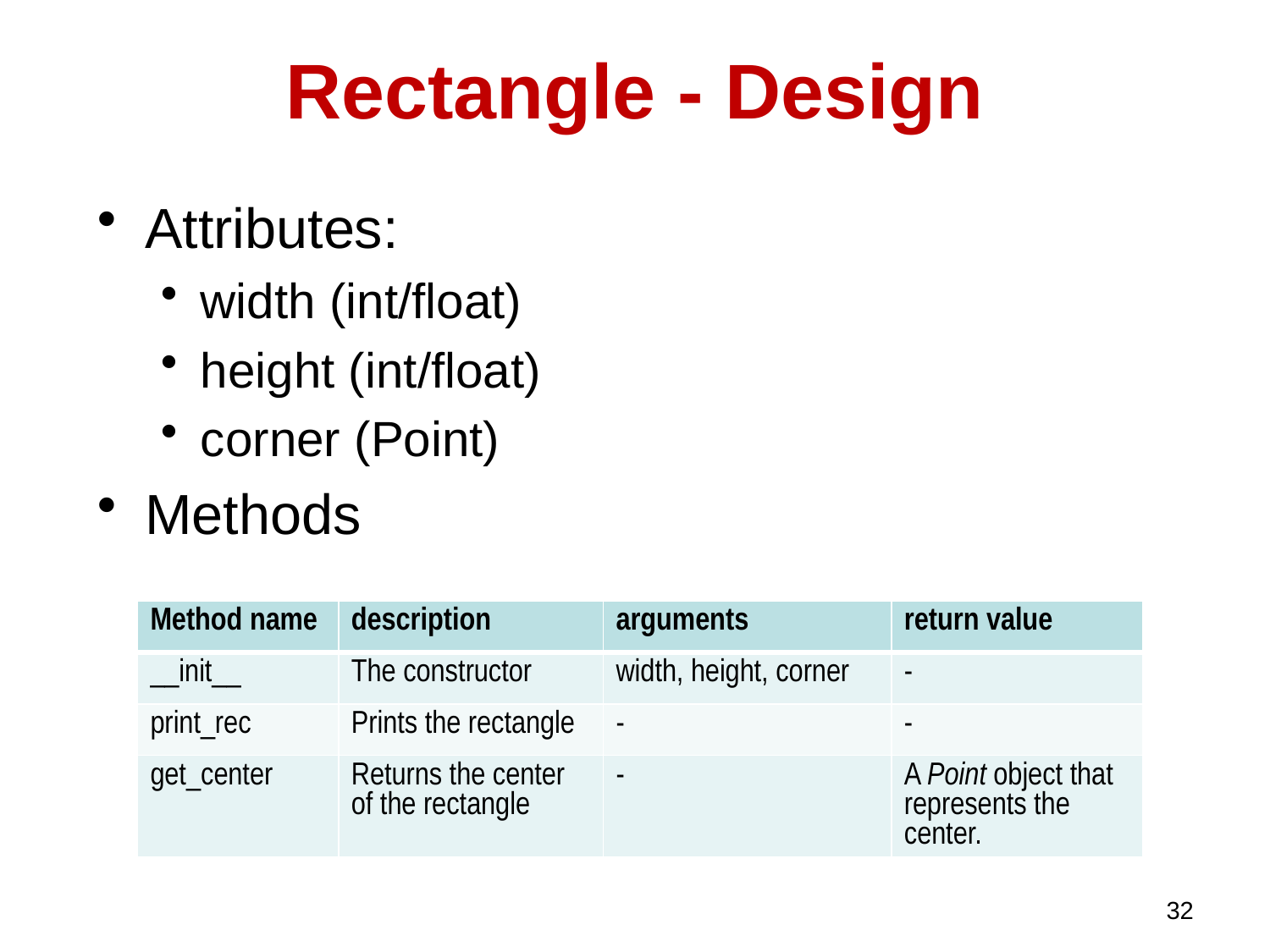

# Rectangle - Design
Attributes:
width (int/float)
height (int/float)
corner (Point)
Methods
| Method name | description | arguments | return value |
| --- | --- | --- | --- |
| \_\_init\_\_ | The constructor | width, height, corner | - |
| print\_rec | Prints the rectangle | - | - |
| get\_center | Returns the center of the rectangle | - | A Point object that represents the center. |
32